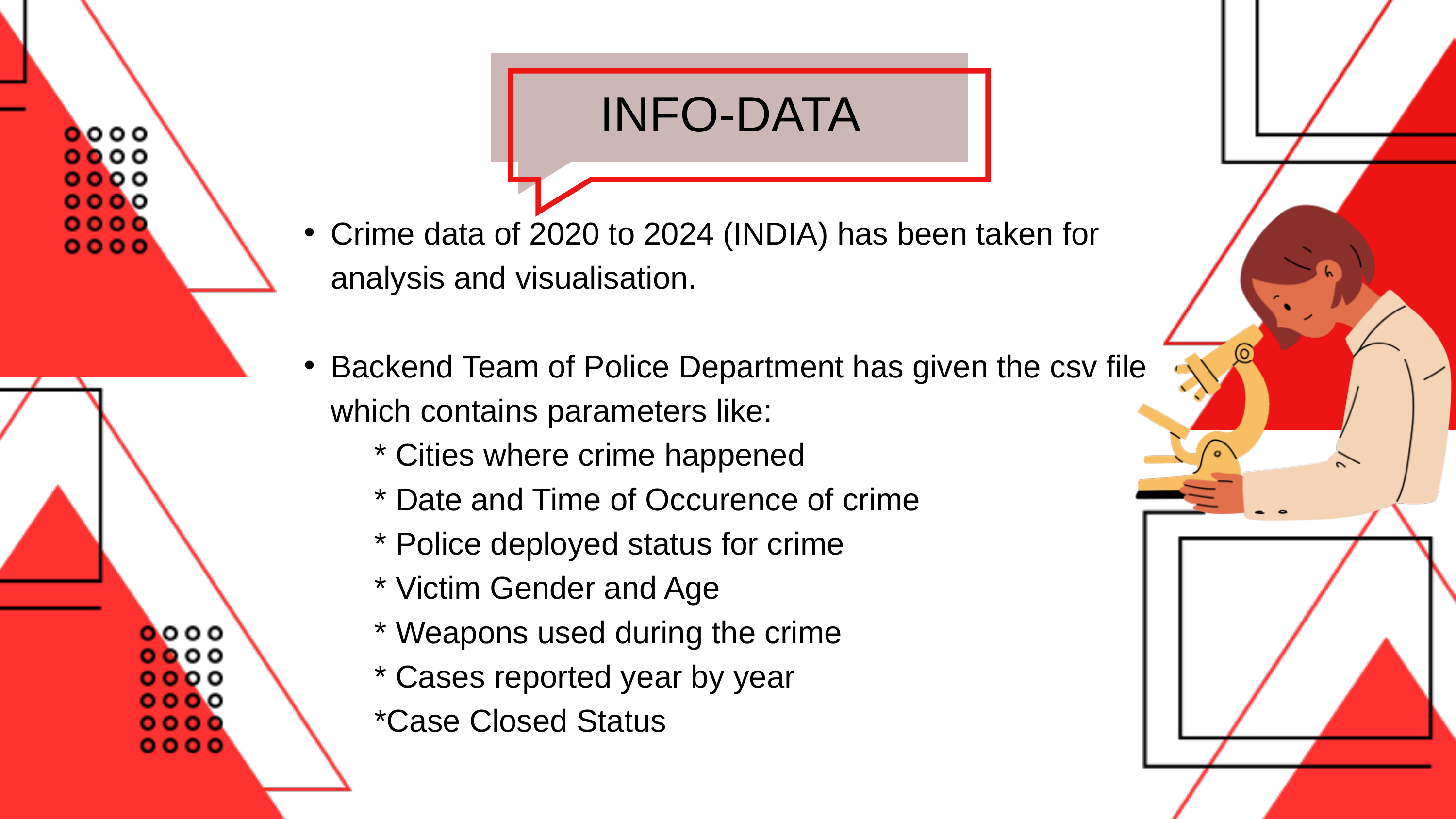

INFO-DATA

Crime data of 2020 to 2024 (INDIA) has been taken for analysis and visualisation.

Backend Team of Police Department has given the csv file which contains parameters like:
           * Cities where crime happened
           * Date and Time of Occurence of crime
           * Police deployed status for crime
           * Victim Gender and Age
           * Weapons used during the crime
           * Cases reported year by year
           *Case Closed Status